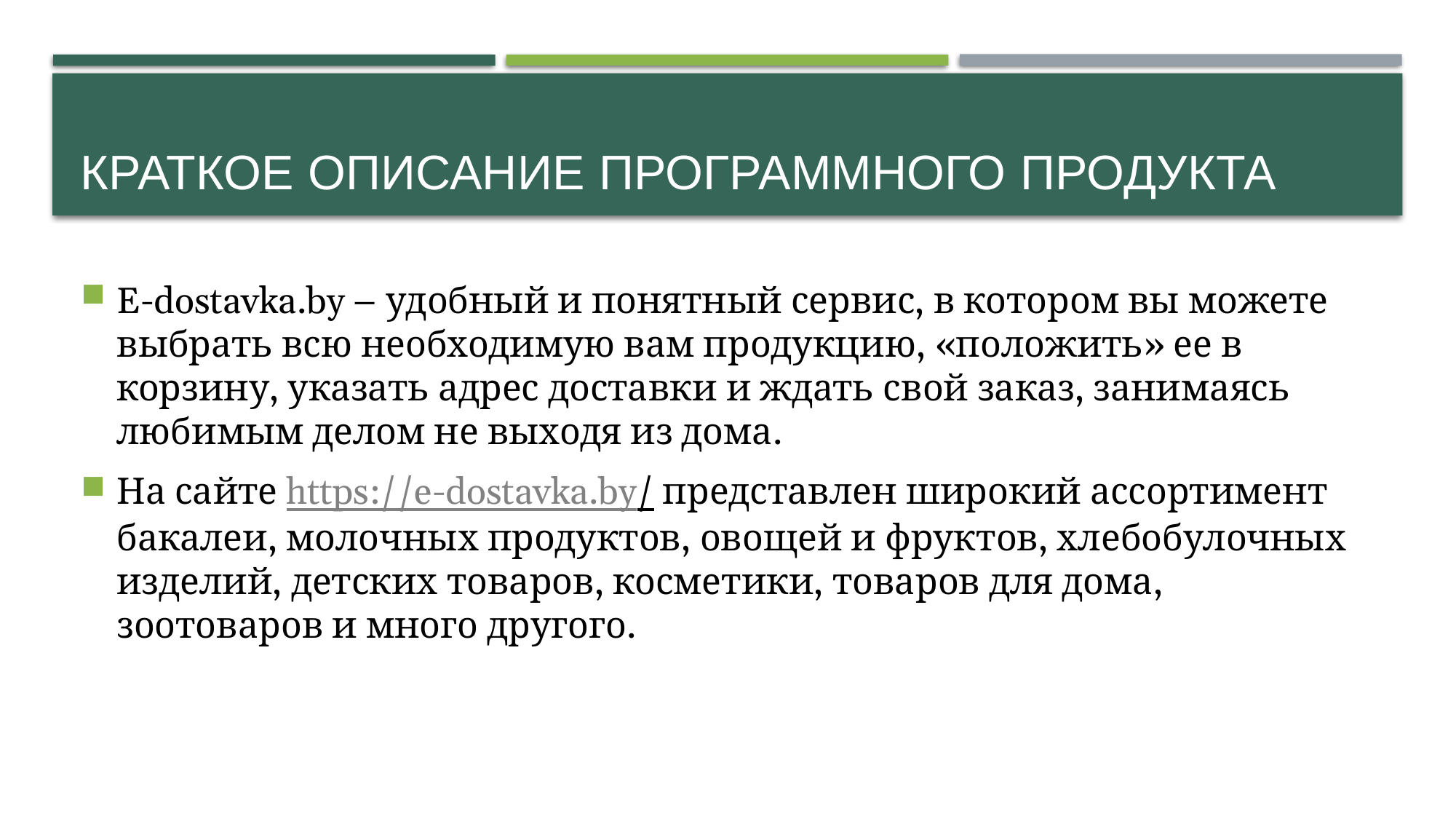

# КРАТКОЕ ОПИСАНИЕ ПРОГРАММНОГО ПРОДУКТА
E-dostavka.by – удобный и понятный сервис, в котором вы можете выбрать всю необходимую вам продукцию, «положить» ее в корзину, указать адрес доставки и ждать свой заказ, занимаясь любимым делом не выходя из дома.
На сайте https://e-dostavka.by/ представлен широкий ассортимент бакалеи, молочных продуктов, овощей и фруктов, хлебобулочных изделий, детских товаров, косметики, товаров для дома, зоотоваров и много другого.